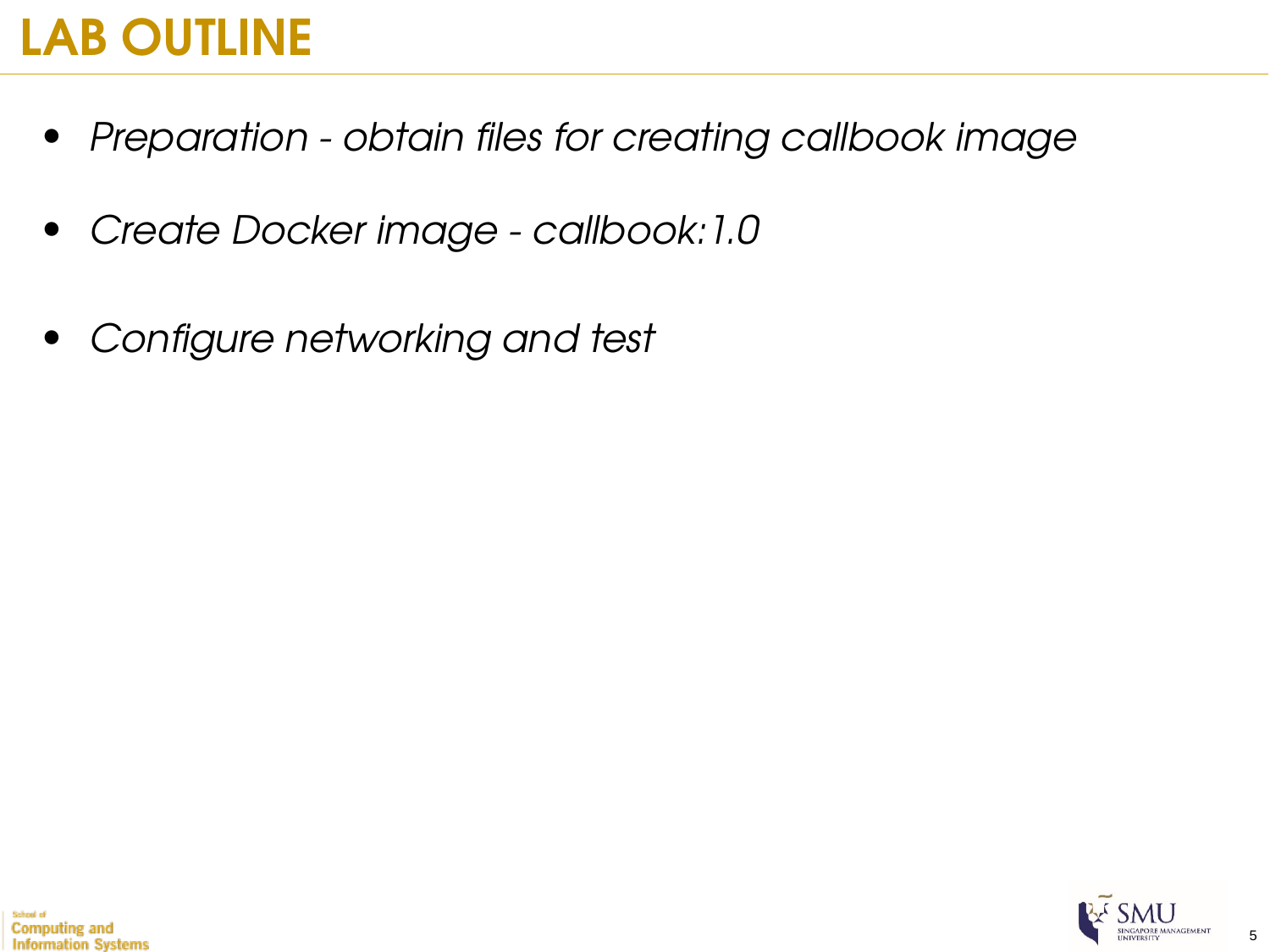

LAB OUTLINE
Preparation - obtain files for creating callbook image

Create Docker image - callbook:1.0

Configure networking and test

5